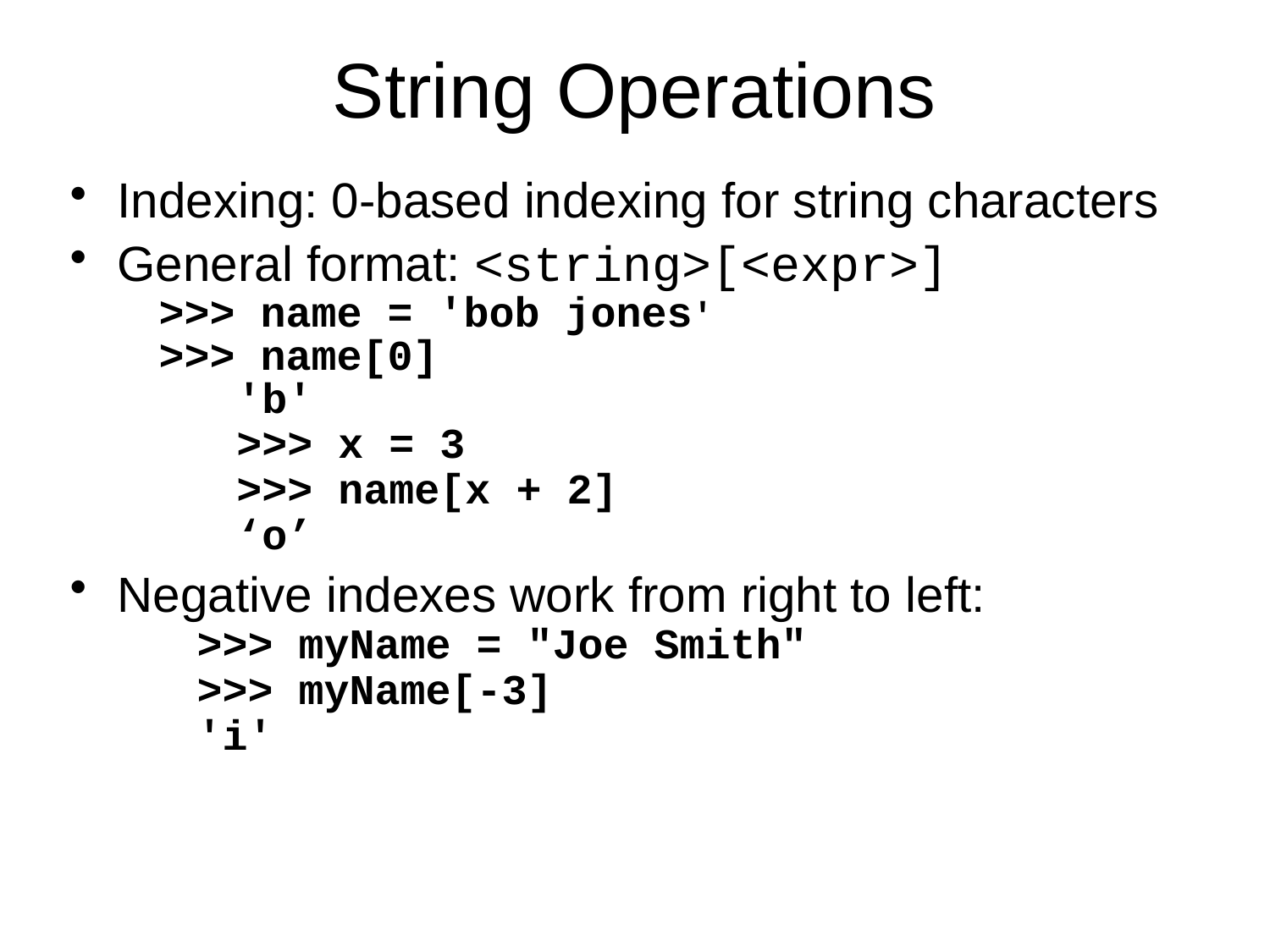

String Operations
Indexing: 0-based indexing for string characters
General format: <string>[<expr>]
 >>> name = 'bob jones'
 >>> name[0]
	'b'
	>>> x = 3
	>>> name[x + 2]
	‘o’
Negative indexes work from right to left:
>>> myName = "Joe Smith"
>>> myName[-3]
'i'
37